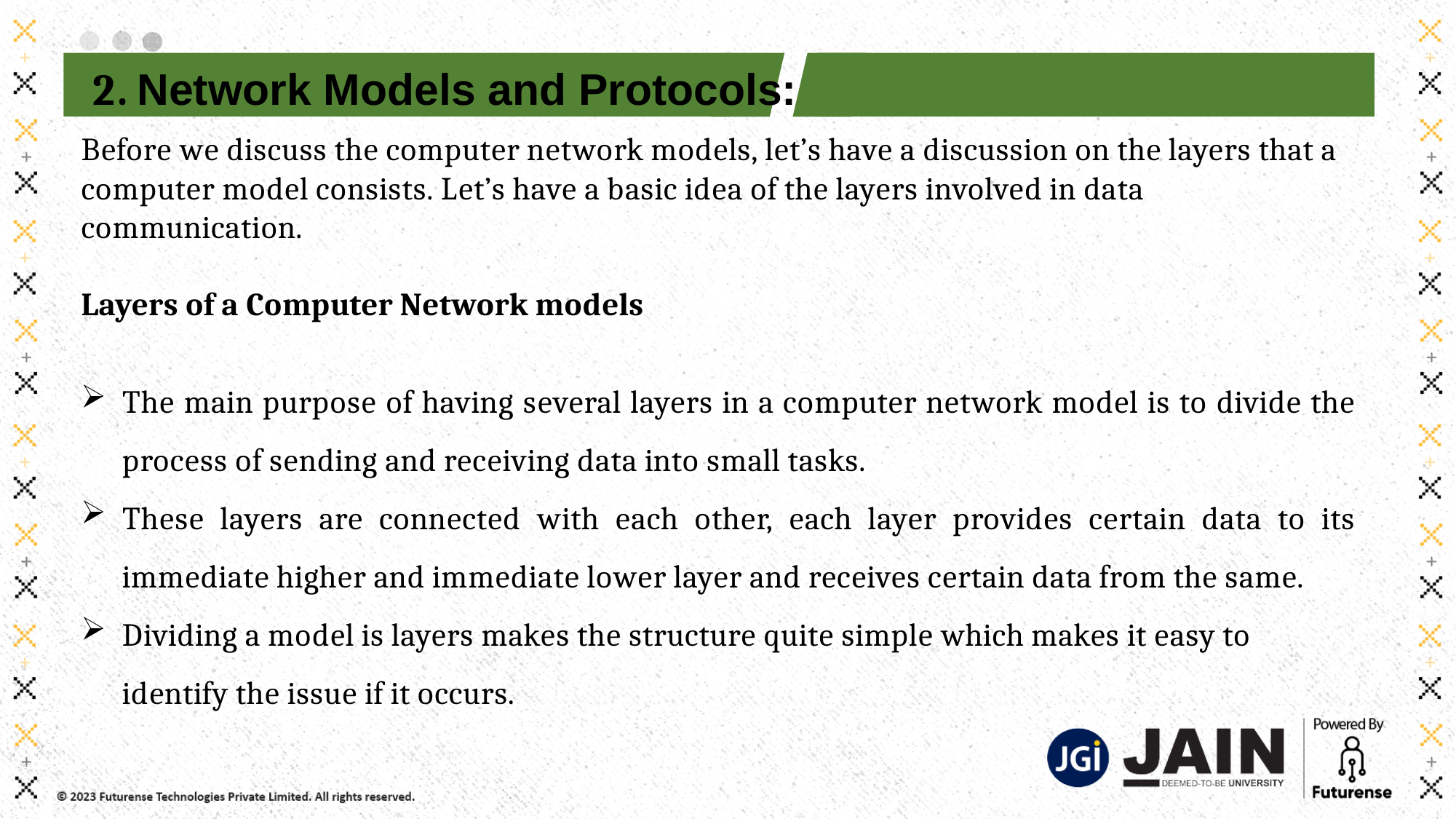

2. Network Models and Protocols:
Before we discuss the computer network models, let’s have a discussion on the layers that a computer model consists. Let’s have a basic idea of the layers involved in data communication.

Layers of a Computer Network models

The main purpose of having several layers in a computer network model is to divide the process of sending and receiving data into small tasks.
These layers are connected with each other, each layer provides certain data to its immediate higher and immediate lower layer and receives certain data from the same.
Dividing a model is layers makes the structure quite simple which makes it easy to identify the issue if it occurs.